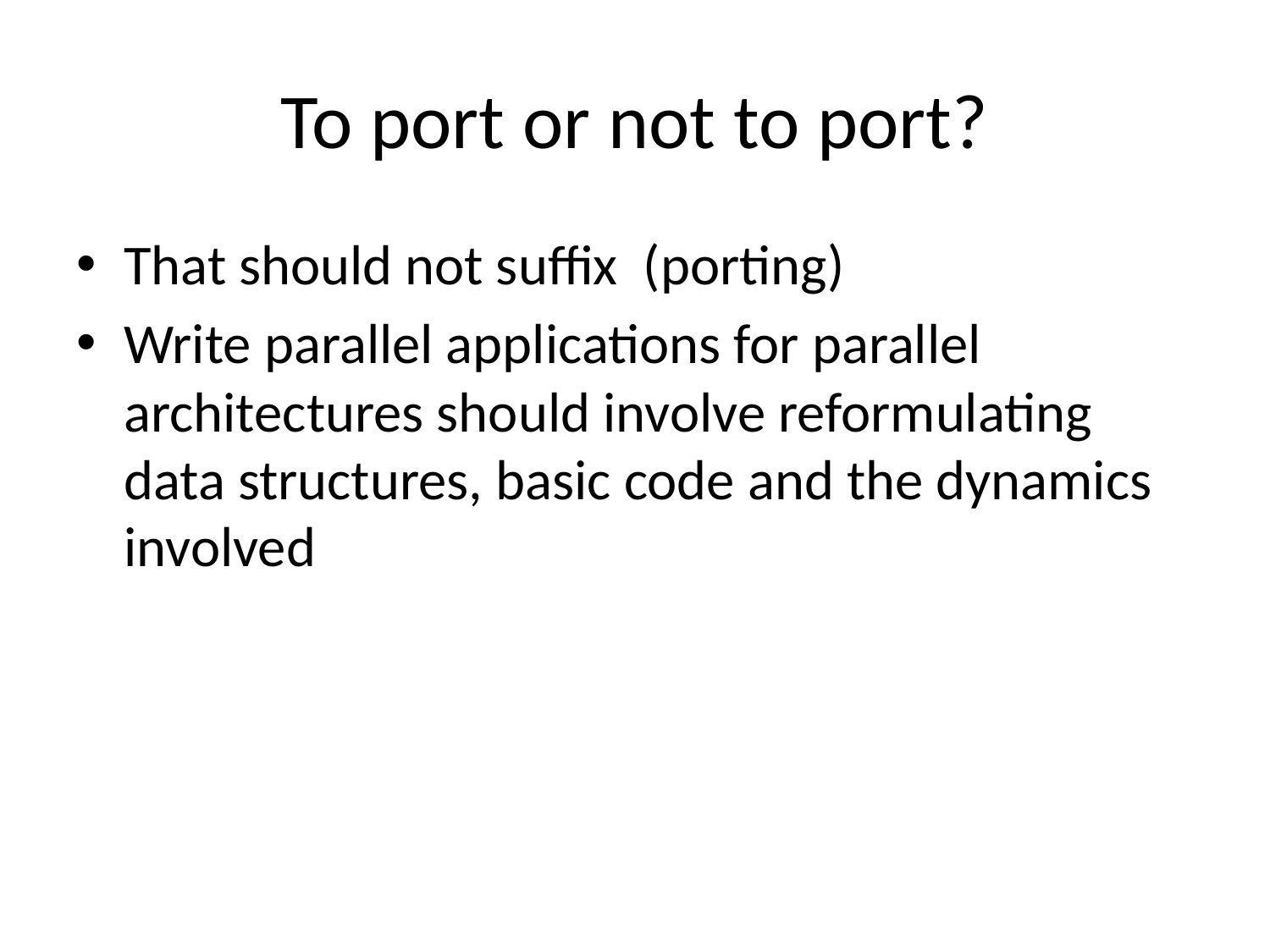

# To port or not to port?
That should not suffix  (porting)
Write parallel applications for parallel architectures should involve reformulating data structures, basic code and the dynamics involved